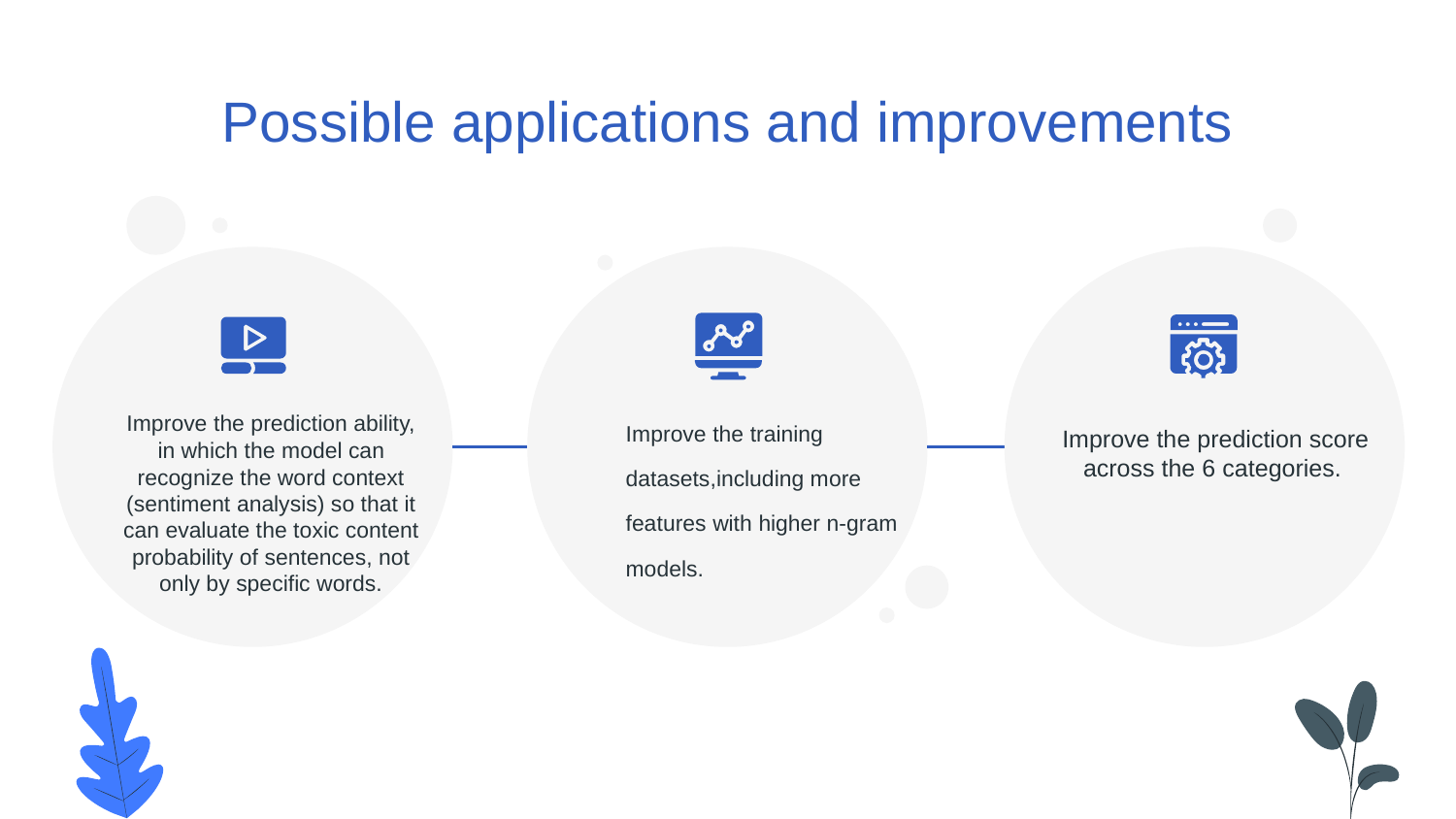

# Possible applications and improvements

Improve the training datasets,including more features with higher n-gram models.
Improve the prediction ability, in which the model can recognize the word context (sentiment analysis) so that it can evaluate the toxic content probability of sentences, not only by specific words.
Improve the prediction score across the 6 categories.